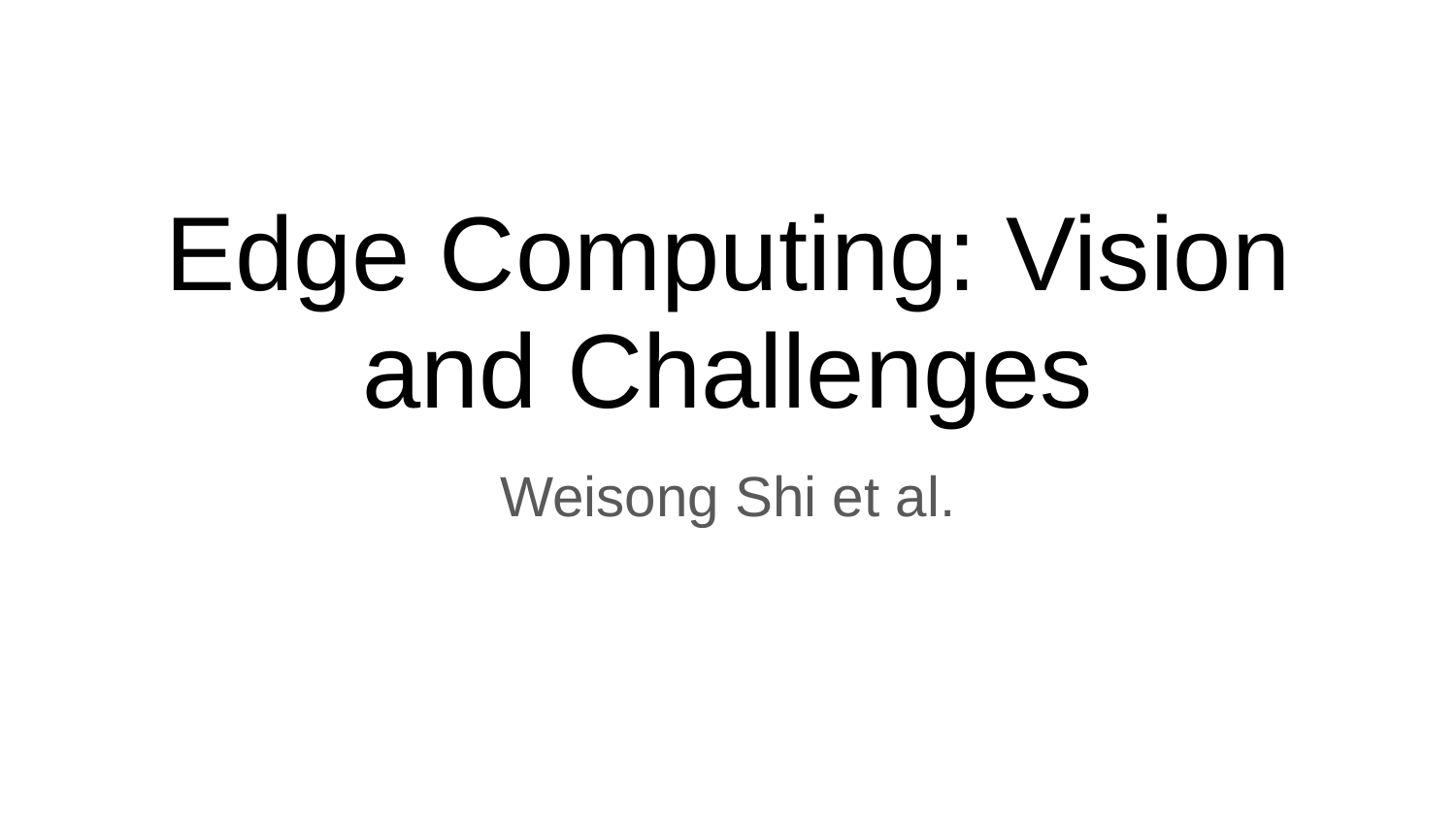

# Edge Computing: Vision and Challenges
Weisong Shi et al.